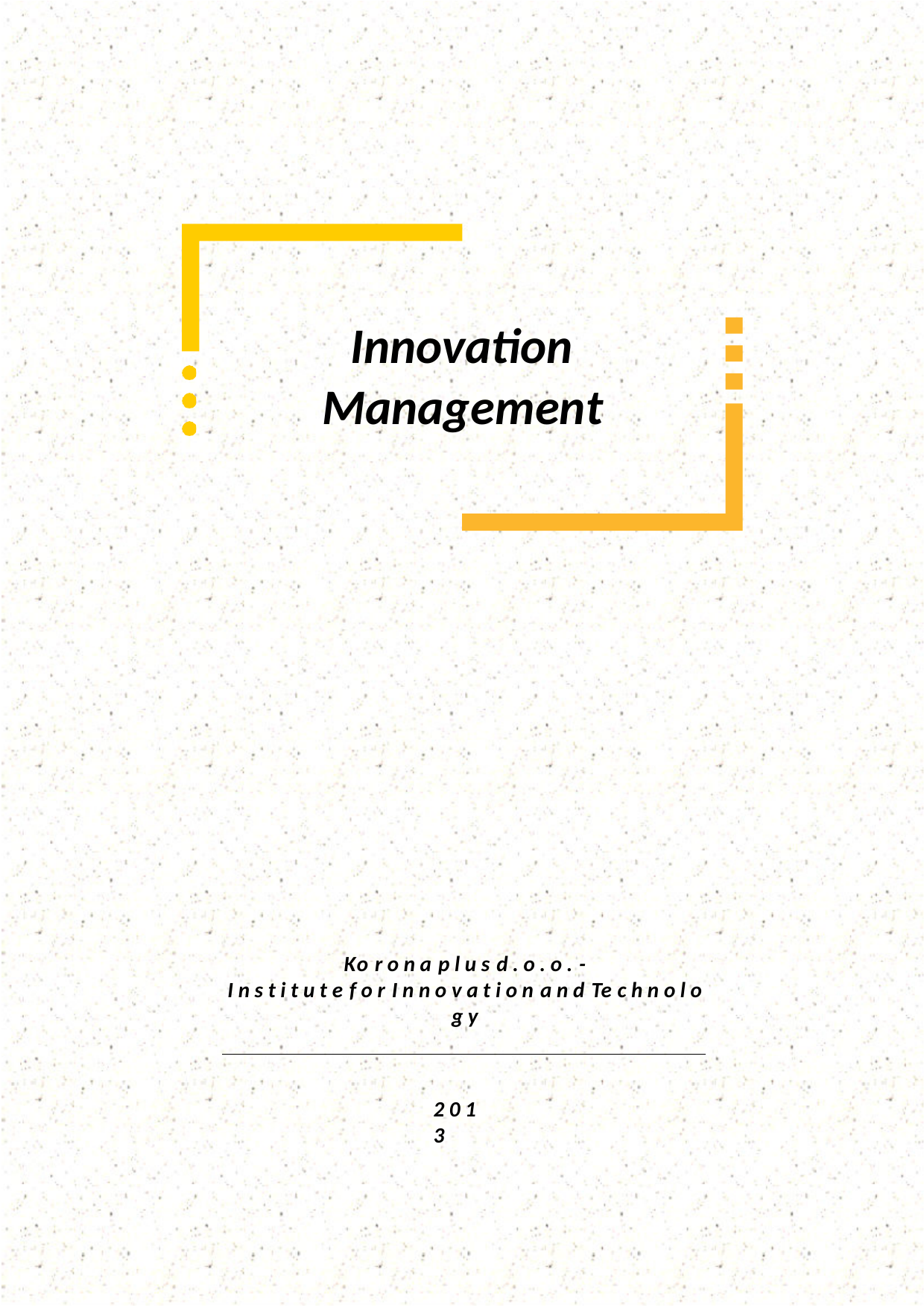

# Innovation
Management
Ko r o n a p l u s d . o . o . -
I n s t i t u t e f o r I n n o v a t i o n a n d Te c h n o l o g y
2 0 1 3